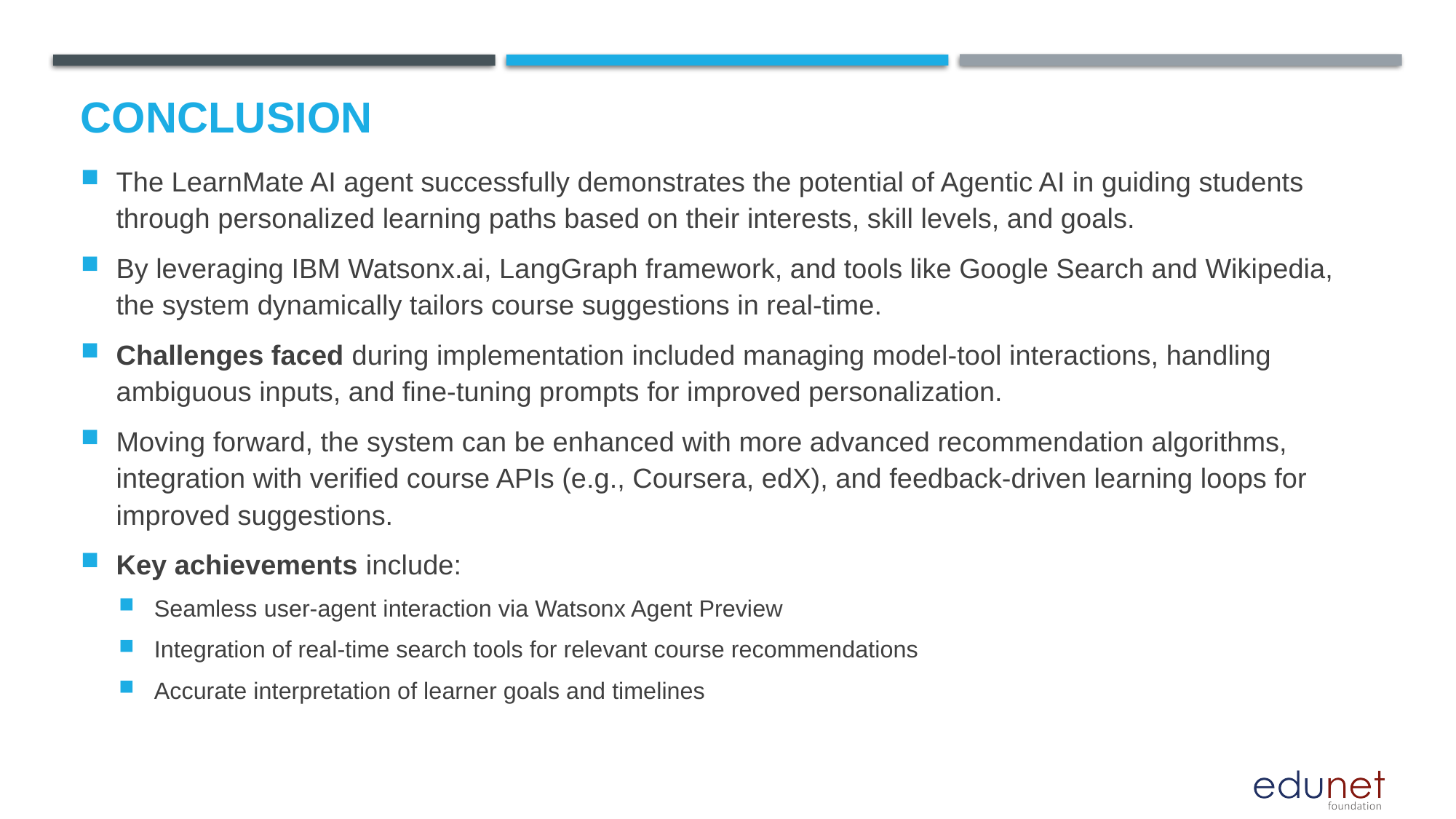

# Conclusion
The LearnMate AI agent successfully demonstrates the potential of Agentic AI in guiding students through personalized learning paths based on their interests, skill levels, and goals.
By leveraging IBM Watsonx.ai, LangGraph framework, and tools like Google Search and Wikipedia, the system dynamically tailors course suggestions in real-time.
Challenges faced during implementation included managing model-tool interactions, handling ambiguous inputs, and fine-tuning prompts for improved personalization.
Moving forward, the system can be enhanced with more advanced recommendation algorithms, integration with verified course APIs (e.g., Coursera, edX), and feedback-driven learning loops for improved suggestions.
Key achievements include:
Seamless user-agent interaction via Watsonx Agent Preview
Integration of real-time search tools for relevant course recommendations
Accurate interpretation of learner goals and timelines